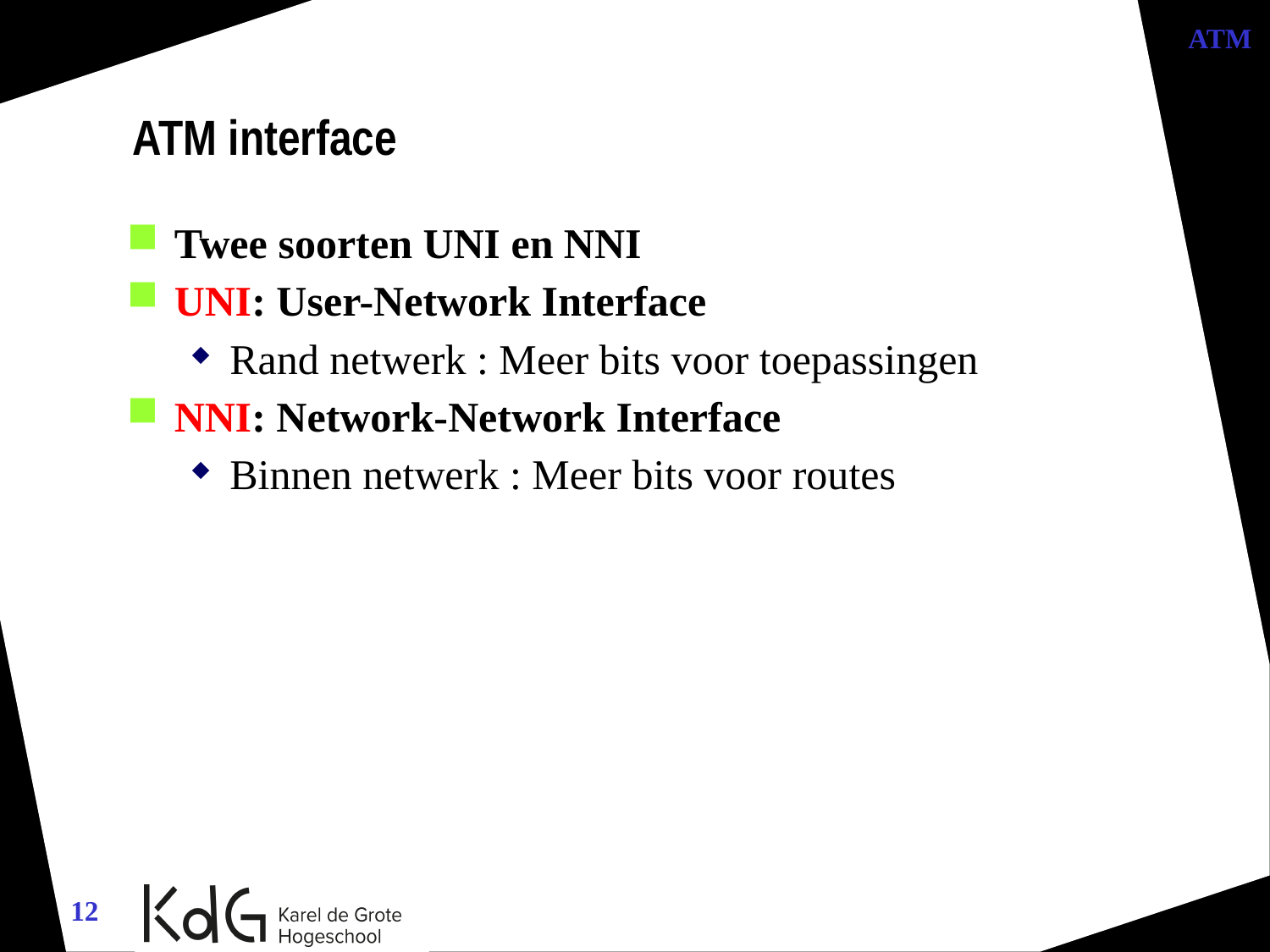

ATM
ATM interface
Twee soorten UNI en NNI
UNI: User-Network Interface
Rand netwerk : Meer bits voor toepassingen
NNI: Network-Network Interface
Binnen netwerk : Meer bits voor routes